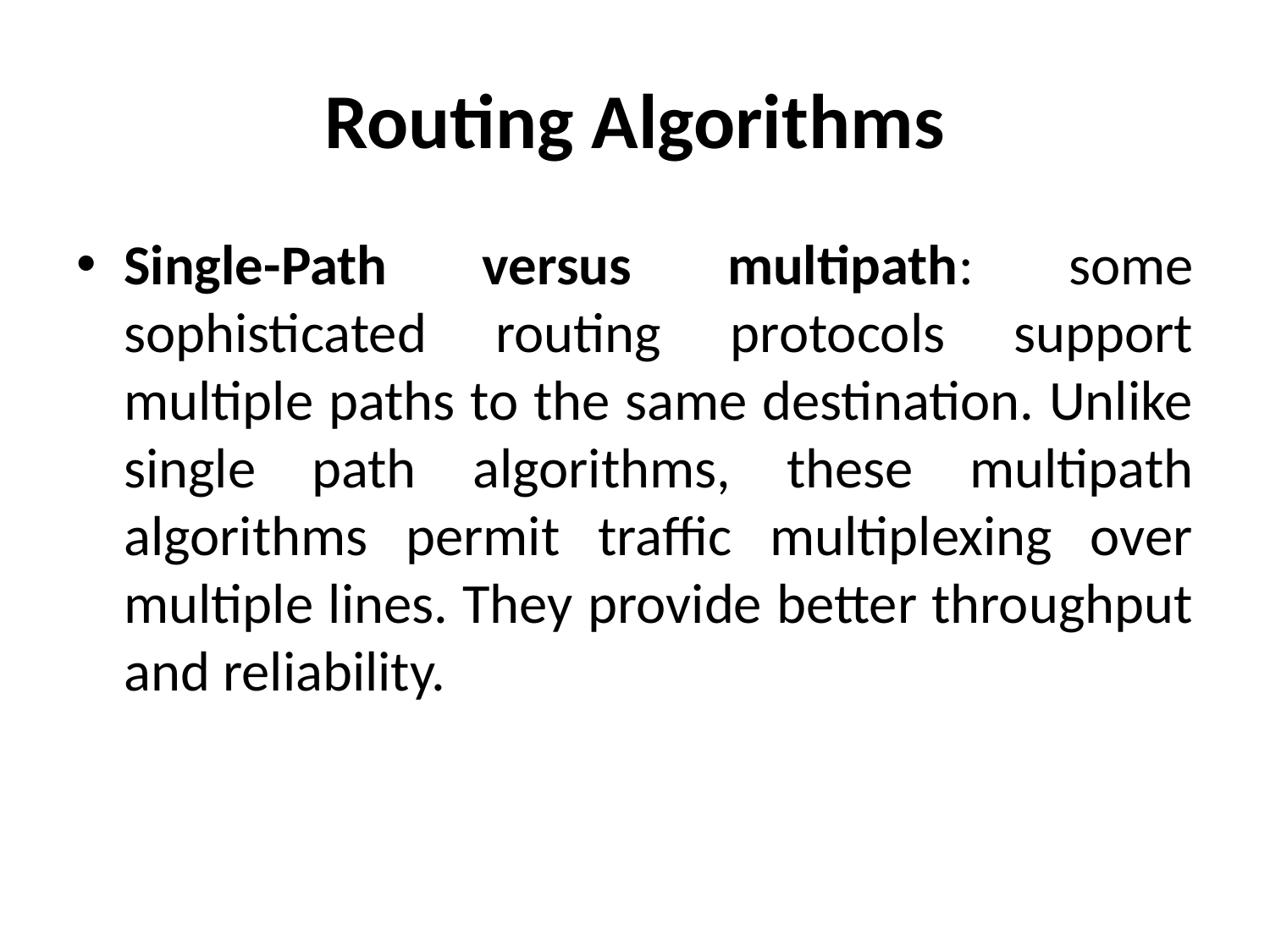

# Routing Algorithms
Single-Path versus multipath: some sophisticated routing protocols support multiple paths to the same destination. Unlike single path algorithms, these multipath algorithms permit traffic multiplexing over multiple lines. They provide better throughput and reliability.